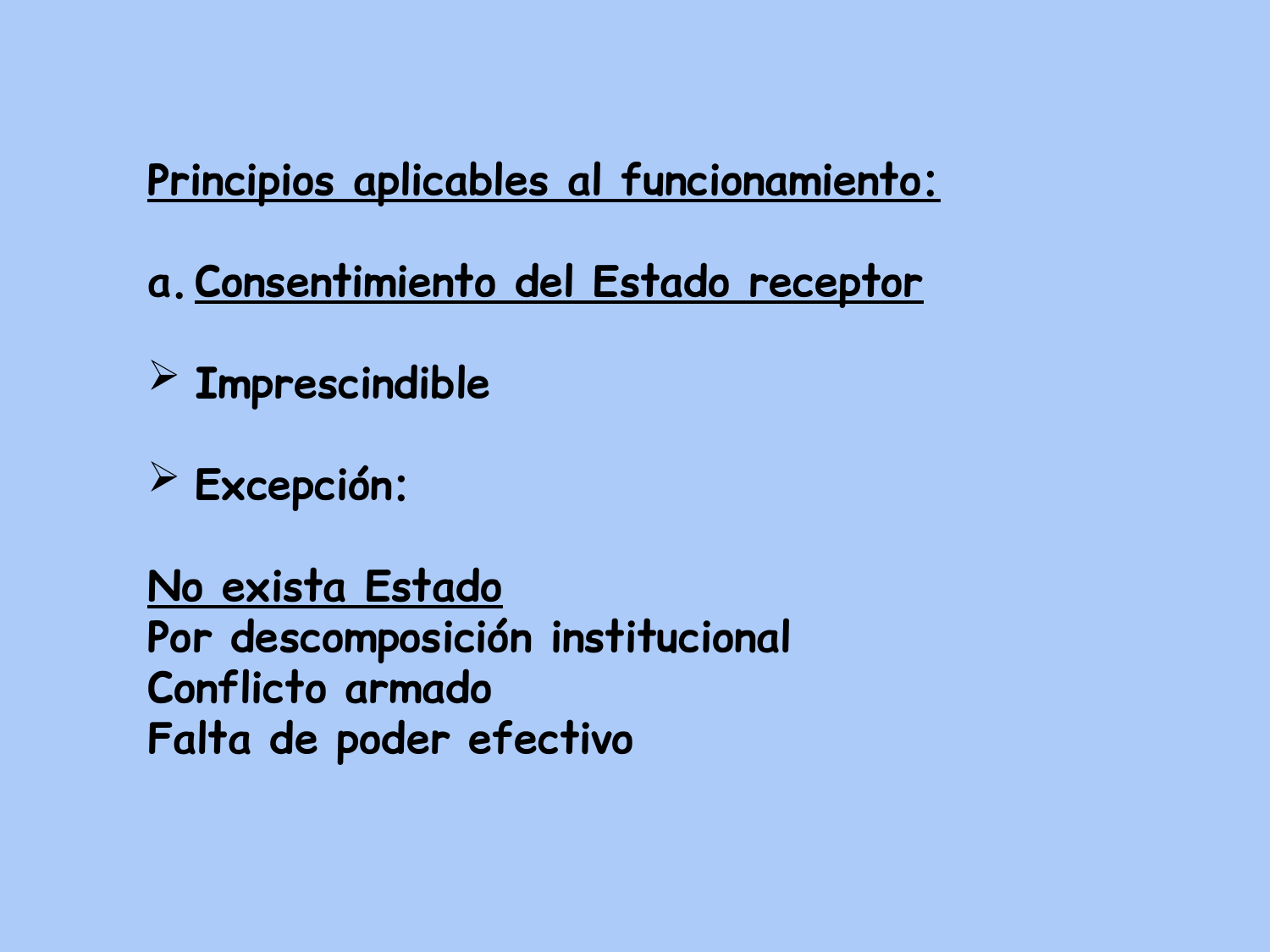

Principios aplicables al funcionamiento:

Consentimiento del Estado receptor

Imprescindible

Excepción:

No exista Estado
Por descomposición institucional
Conflicto armado
Falta de poder efectivo